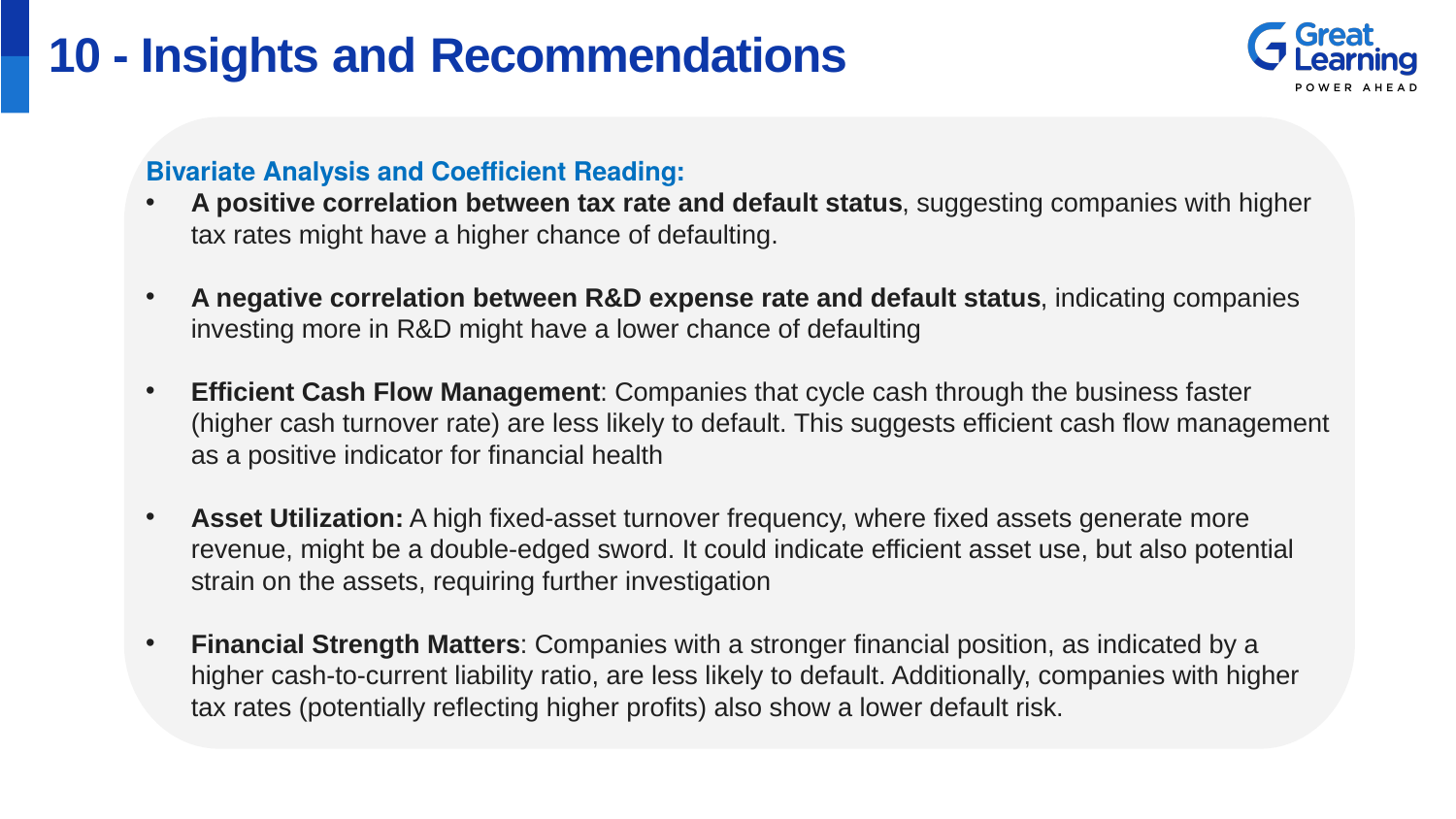

# 10 - Insights and Recommendations

Bivariate Analysis and Coefficient Reading:
A positive correlation between tax rate and default status, suggesting companies with higher tax rates might have a higher chance of defaulting.

A negative correlation between R&D expense rate and default status, indicating companies investing more in R&D might have a lower chance of defaulting

Efficient Cash Flow Management: Companies that cycle cash through the business faster (higher cash turnover rate) are less likely to default. This suggests efficient cash flow management as a positive indicator for financial health

Asset Utilization: A high fixed-asset turnover frequency, where fixed assets generate more revenue, might be a double-edged sword. It could indicate efficient asset use, but also potential strain on the assets, requiring further investigation

Financial Strength Matters: Companies with a stronger financial position, as indicated by a higher cash-to-current liability ratio, are less likely to default. Additionally, companies with higher tax rates (potentially reflecting higher profits) also show a lower default risk.